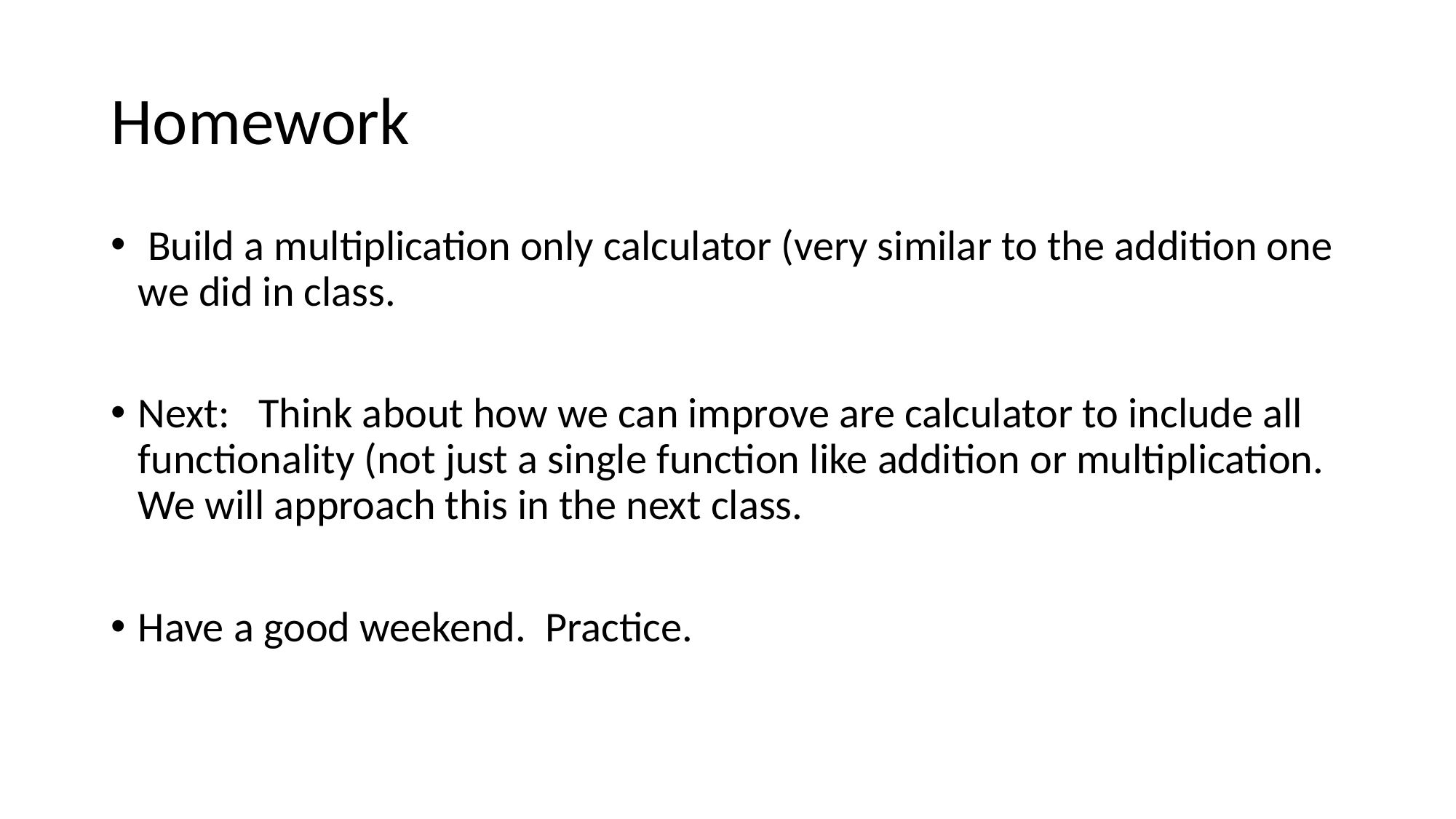

# Homework
 Build a multiplication only calculator (very similar to the addition one we did in class.

Next:   Think about how we can improve are calculator to include all functionality (not just a single function like addition or multiplication.  We will approach this in the next class.

Have a good weekend.  Practice.